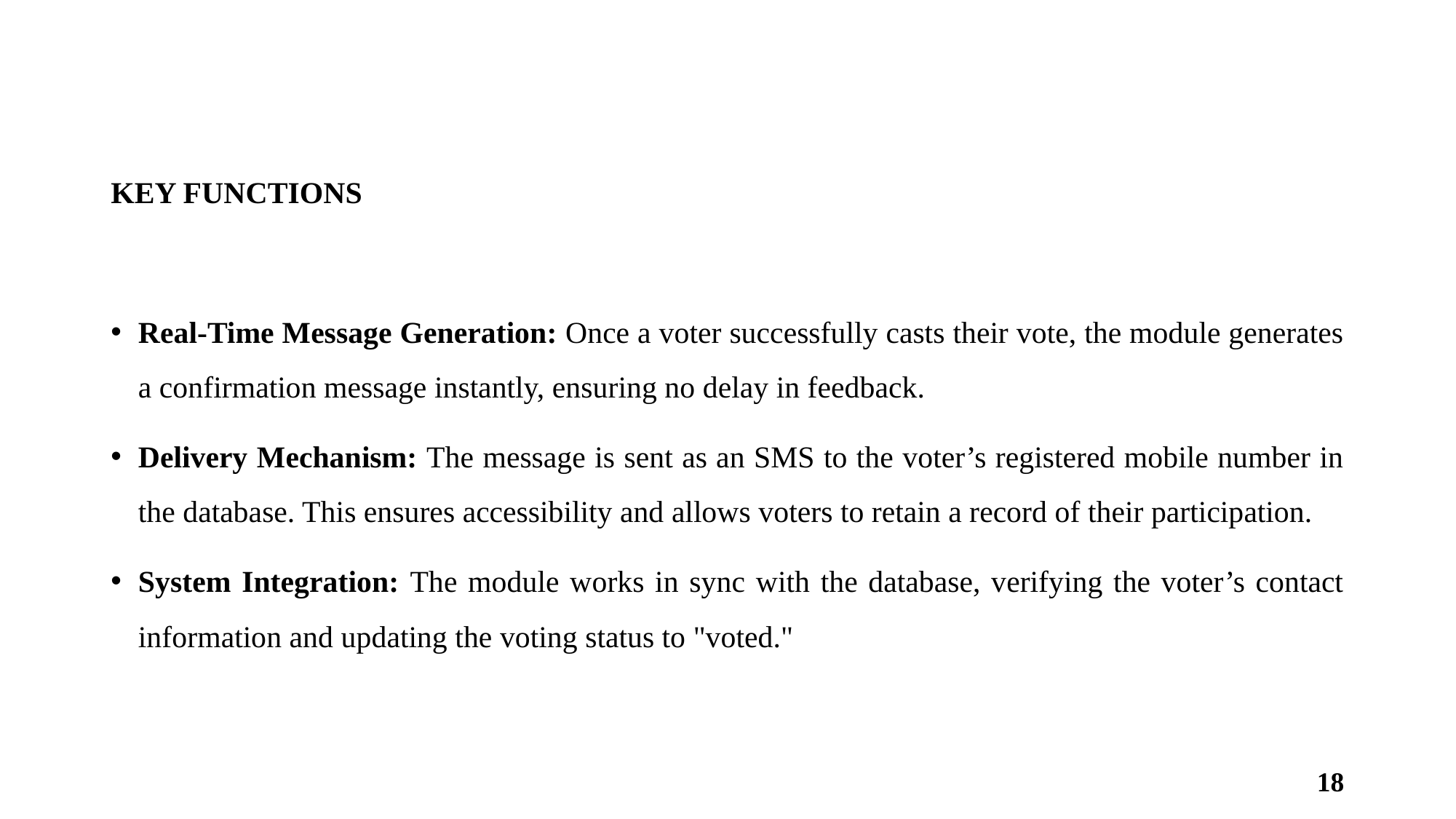

The voting interface is accessible only after successful QR code and fingerprint verification. This ensures that only authenticated voters can proceed to cast their votes.

KEY FUNCTIONS

Real-Time Message Generation: Once a voter successfully casts their vote, the module generates a confirmation message instantly, ensuring no delay in feedback.
Delivery Mechanism: The message is sent as an SMS to the voter’s registered mobile number in the database. This ensures accessibility and allows voters to retain a record of their participation.
System Integration: The module works in sync with the database, verifying the voter’s contact information and updating the voting status to "voted."
18